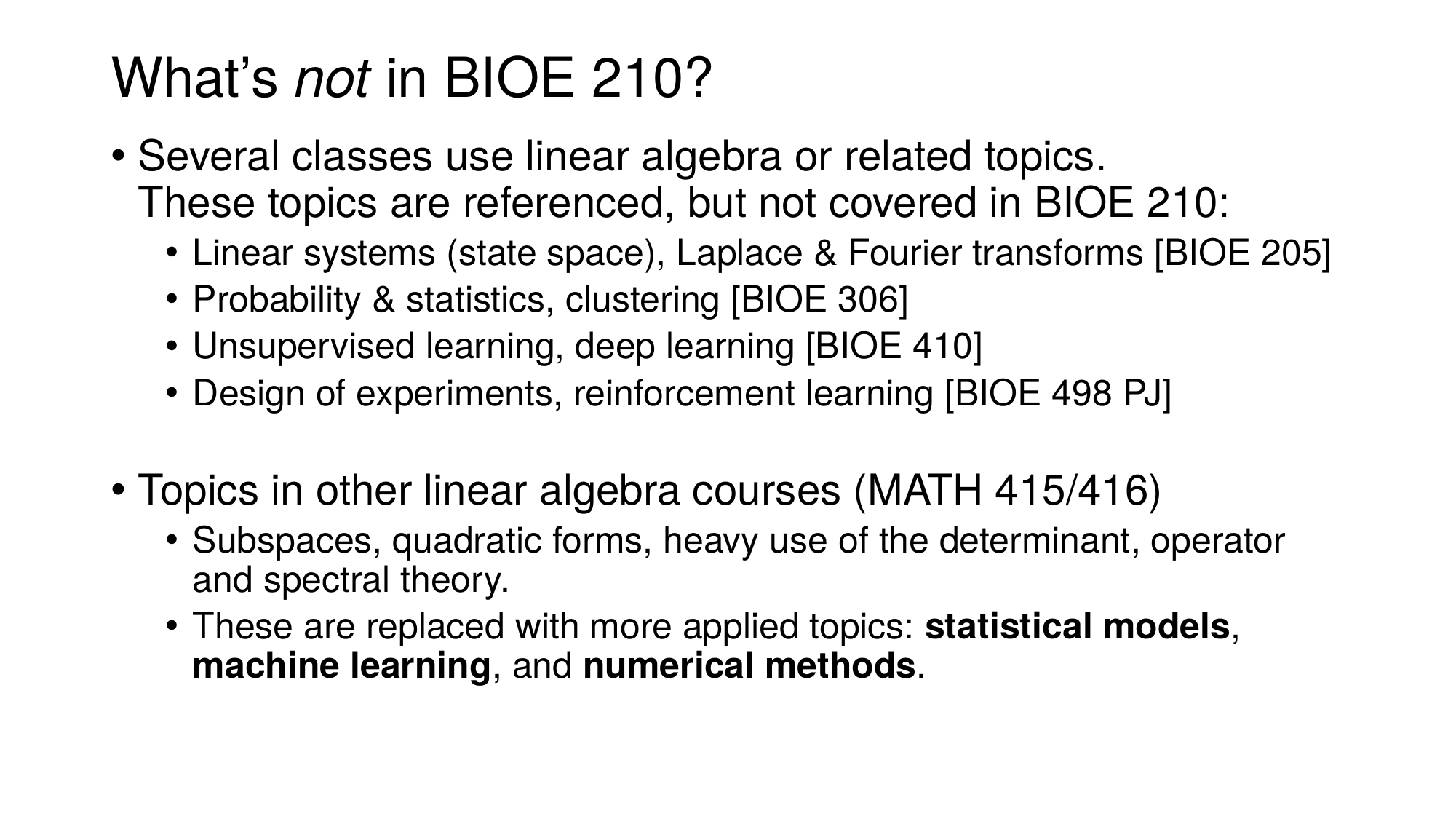

# What’s not in BIOE 210?
Several classes use linear algebra or related topics.
These topics are referenced, but not covered in BIOE 210:
Linear systems (state space), Laplace & Fourier transforms [BIOE 205]
Probability & statistics, clustering [BIOE 306]
Unsupervised learning, deep learning [BIOE 410]
Design of experiments, reinforcement learning [BIOE 498 PJ]
Topics in other linear algebra courses (MATH 415/416)
Subspaces, quadratic forms, heavy use of the determinant, operator and spectral theory.
These are replaced with more applied topics: statistical models, machine learning, and numerical methods.